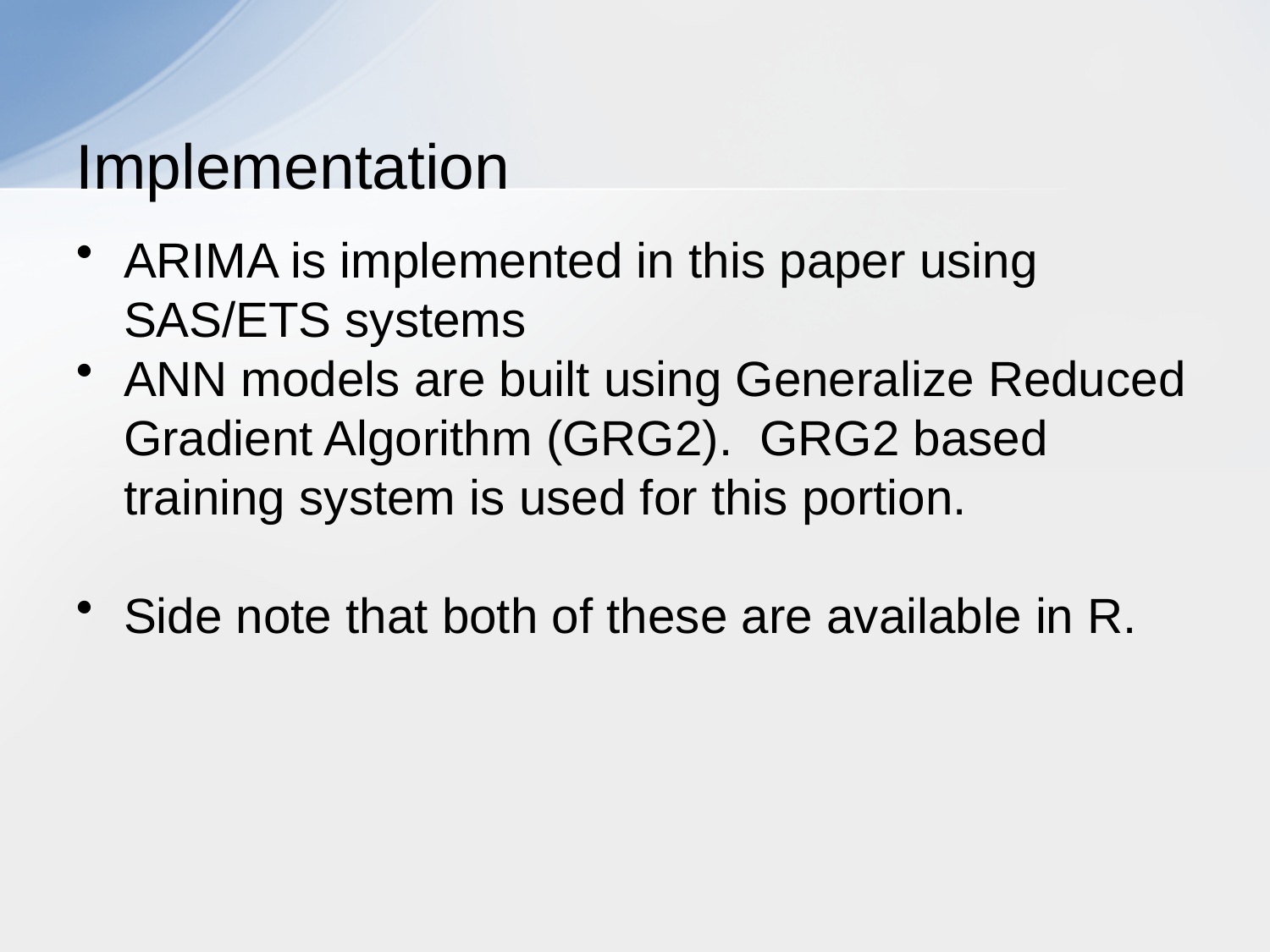

# Implementation
ARIMA is implemented in this paper using SAS/ETS systems
ANN models are built using Generalize Reduced Gradient Algorithm (GRG2).  GRG2 based training system is used for this portion.

Side note that both of these are available in R.